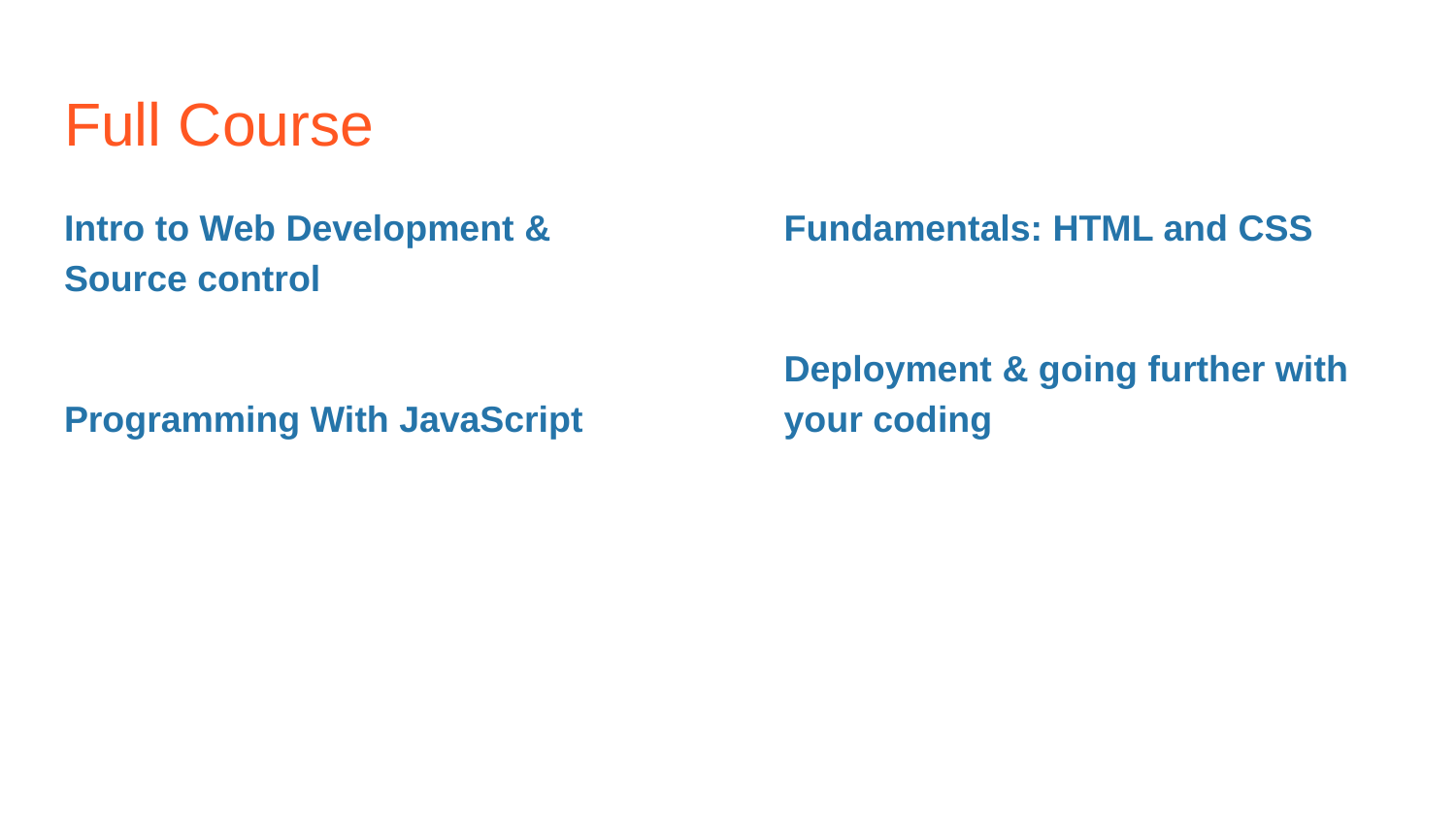

# Full Course
Intro to Web Development & Source control

Programming With JavaScript

Fundamentals: HTML and CSS

Deployment & going further with your coding